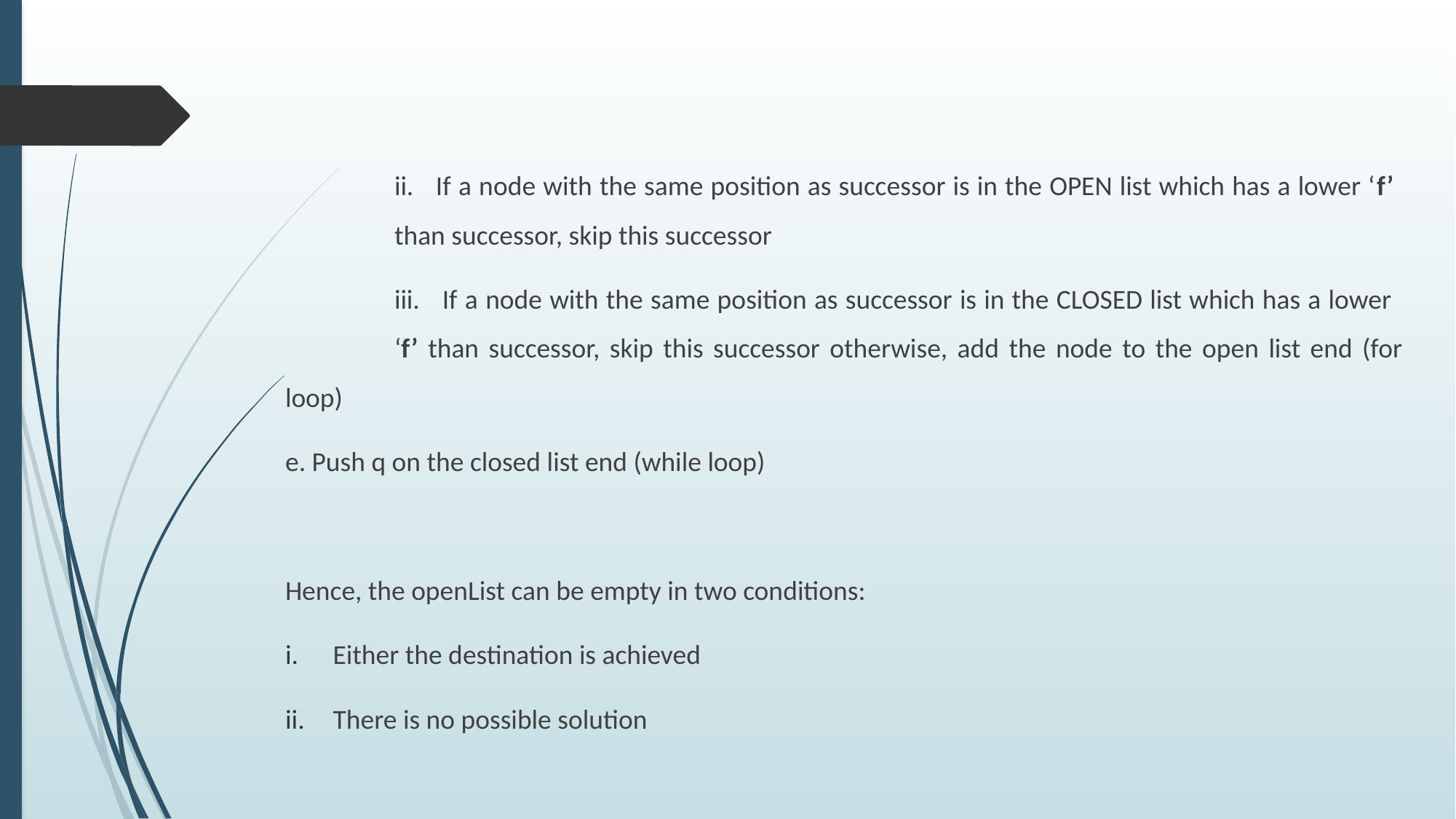

ii.   If a node with the same position as successor is in the OPEN list which has a lower ‘f’ 		than successor, skip this successor
	iii.   If a node with the same position as successor is in the CLOSED list which has a lower 		‘f’ than successor, skip this successor otherwise, add the node to the open list end (for loop)
e. Push q on the closed list end (while loop)

Hence, the openList can be empty in two conditions:
Either the destination is achieved
There is no possible solution